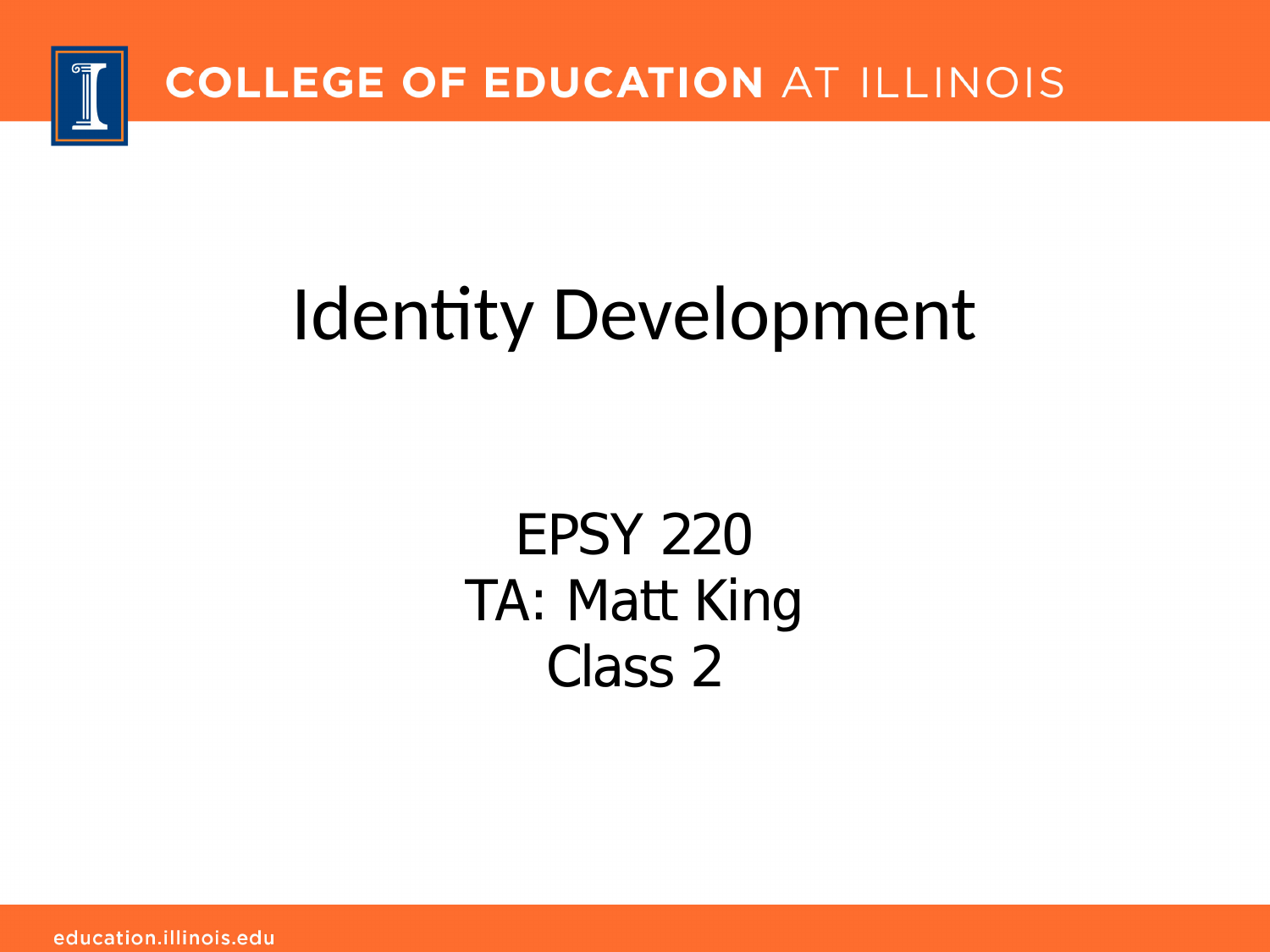

# Identity Development
EPSY 220
TA: Matt King
Class 2